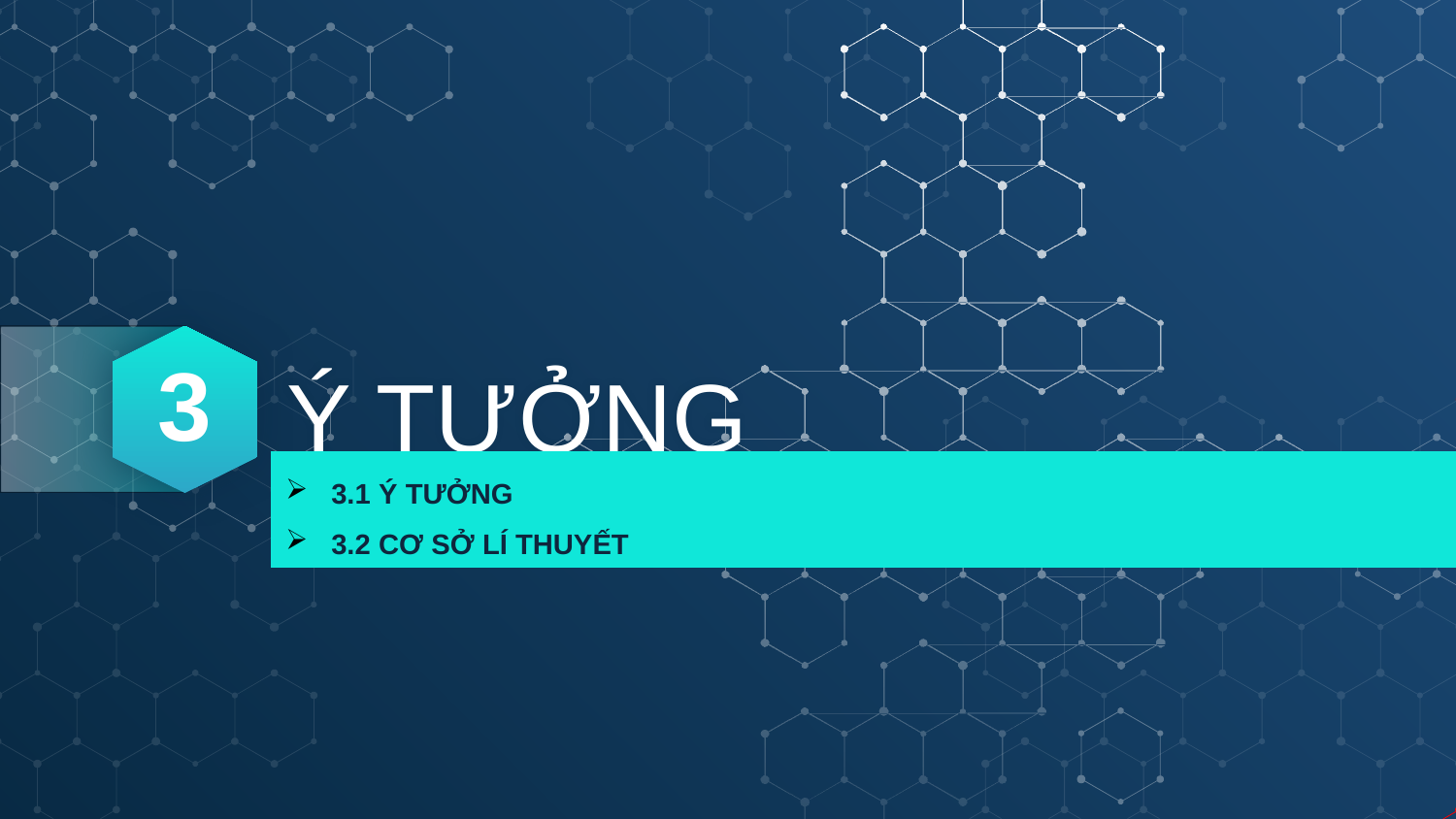

3
# Ý TƯỞNG
3.1 Ý TƯỞNG
3.2 CƠ SỞ LÍ THUYẾT